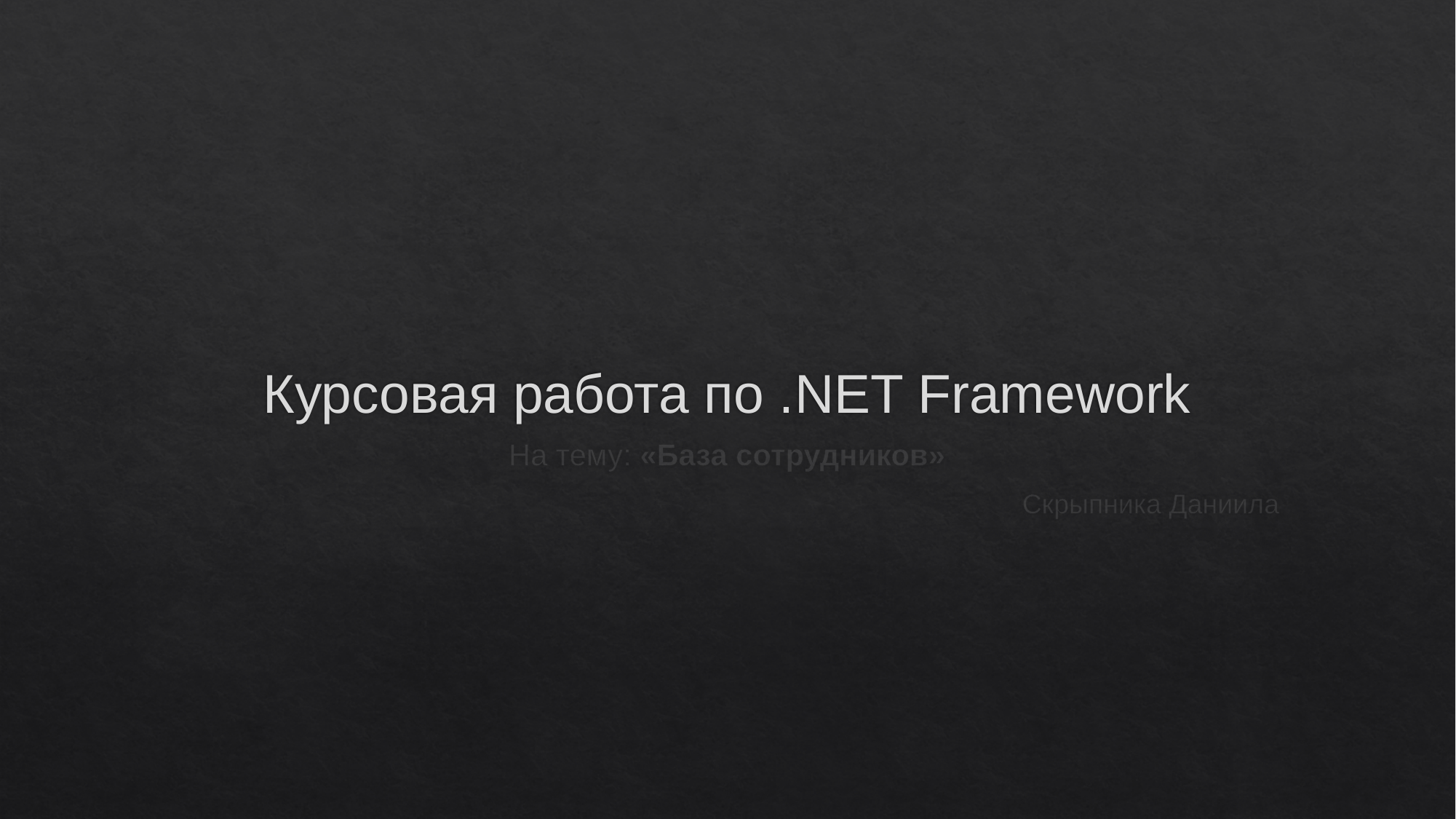

# Курсовая работа по .NET Framework
На тему: «База сотрудников»
Скрыпника Даниила